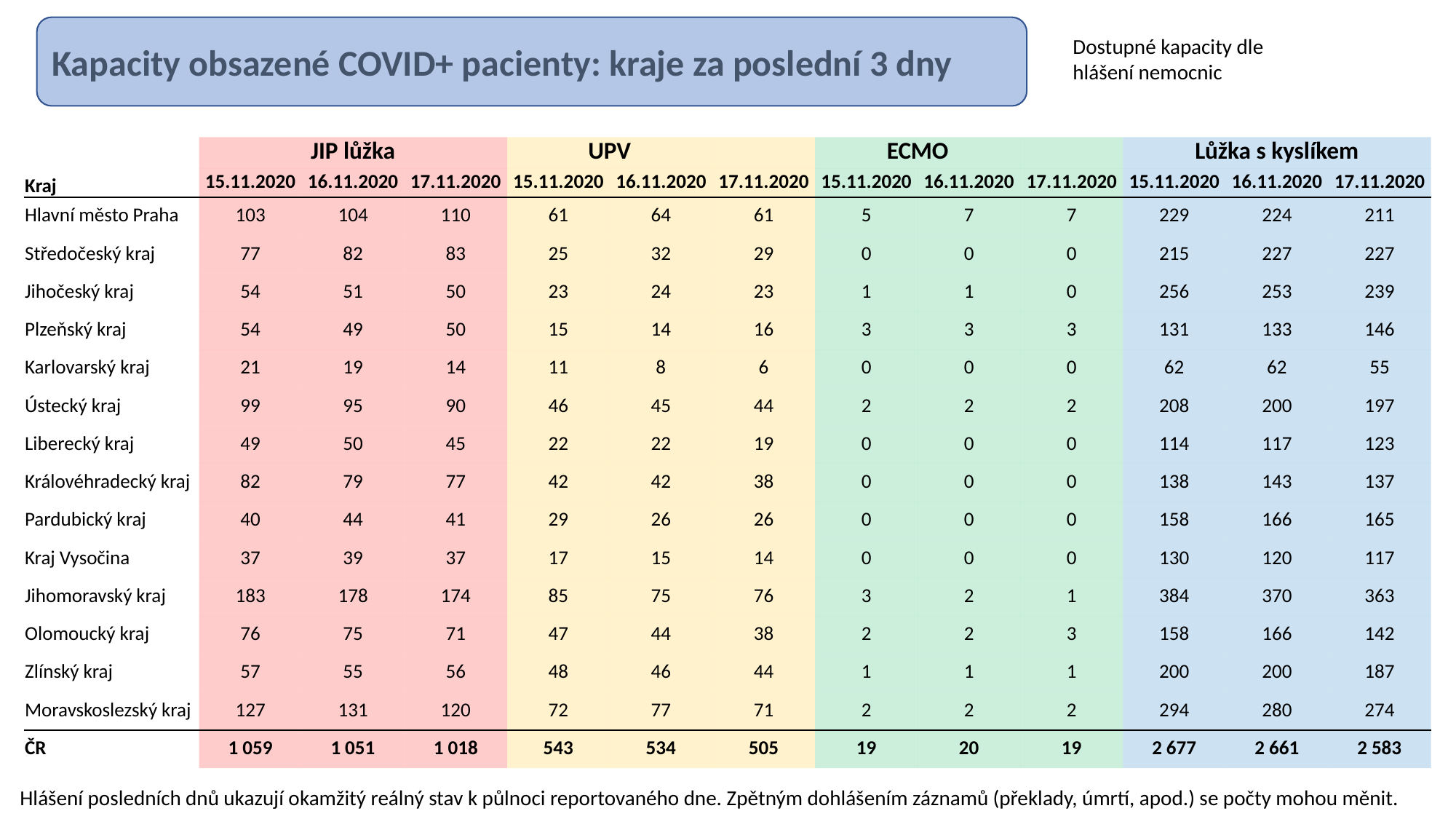

Kapacity obsazené COVID+ pacienty: kraje za poslední 3 dny
Dostupné kapacity dle hlášení nemocnic
|  | JIP lůžka |  |  | UPV |  |  | ECMO |  |  | Lůžka s kyslíkem |  |  |
| --- | --- | --- | --- | --- | --- | --- | --- | --- | --- | --- | --- | --- |
| Kraj | 15.11.2020 | 16.11.2020 | 17.11.2020 | 15.11.2020 | 16.11.2020 | 17.11.2020 | 15.11.2020 | 16.11.2020 | 17.11.2020 | 15.11.2020 | 16.11.2020 | 17.11.2020 |
| Hlavní město Praha | 103 | 104 | 110 | 61 | 64 | 61 | 5 | 7 | 7 | 229 | 224 | 211 |
| Středočeský kraj | 77 | 82 | 83 | 25 | 32 | 29 | 0 | 0 | 0 | 215 | 227 | 227 |
| Jihočeský kraj | 54 | 51 | 50 | 23 | 24 | 23 | 1 | 1 | 0 | 256 | 253 | 239 |
| Plzeňský kraj | 54 | 49 | 50 | 15 | 14 | 16 | 3 | 3 | 3 | 131 | 133 | 146 |
| Karlovarský kraj | 21 | 19 | 14 | 11 | 8 | 6 | 0 | 0 | 0 | 62 | 62 | 55 |
| Ústecký kraj | 99 | 95 | 90 | 46 | 45 | 44 | 2 | 2 | 2 | 208 | 200 | 197 |
| Liberecký kraj | 49 | 50 | 45 | 22 | 22 | 19 | 0 | 0 | 0 | 114 | 117 | 123 |
| Královéhradecký kraj | 82 | 79 | 77 | 42 | 42 | 38 | 0 | 0 | 0 | 138 | 143 | 137 |
| Pardubický kraj | 40 | 44 | 41 | 29 | 26 | 26 | 0 | 0 | 0 | 158 | 166 | 165 |
| Kraj Vysočina | 37 | 39 | 37 | 17 | 15 | 14 | 0 | 0 | 0 | 130 | 120 | 117 |
| Jihomoravský kraj | 183 | 178 | 174 | 85 | 75 | 76 | 3 | 2 | 1 | 384 | 370 | 363 |
| Olomoucký kraj | 76 | 75 | 71 | 47 | 44 | 38 | 2 | 2 | 3 | 158 | 166 | 142 |
| Zlínský kraj | 57 | 55 | 56 | 48 | 46 | 44 | 1 | 1 | 1 | 200 | 200 | 187 |
| Moravskoslezský kraj | 127 | 131 | 120 | 72 | 77 | 71 | 2 | 2 | 2 | 294 | 280 | 274 |
| ČR | 1 059 | 1 051 | 1 018 | 543 | 534 | 505 | 19 | 20 | 19 | 2 677 | 2 661 | 2 583 |
Hlášení posledních dnů ukazují okamžitý reálný stav k půlnoci reportovaného dne. Zpětným dohlášením záznamů (překlady, úmrtí, apod.) se počty mohou měnit.